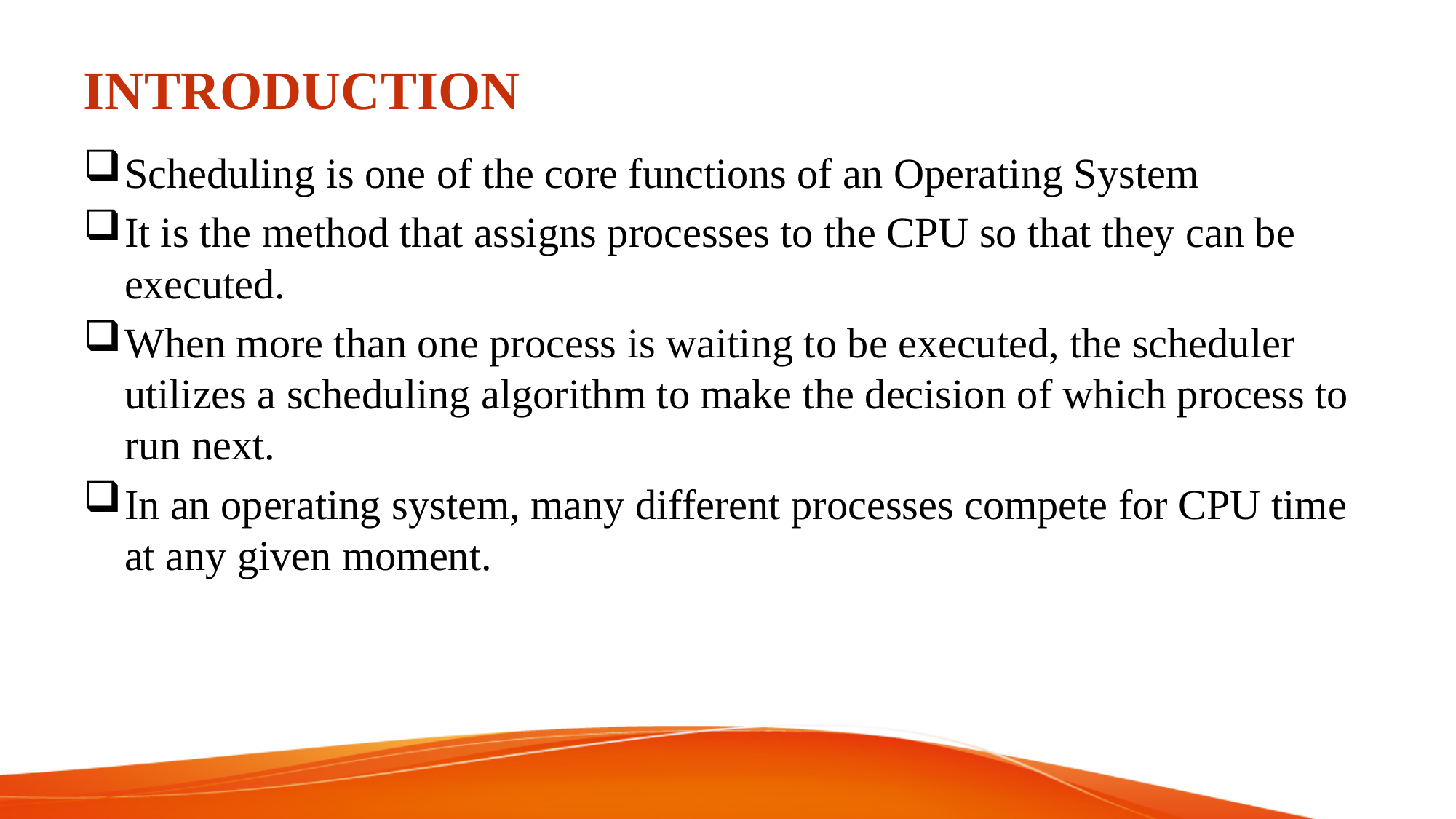

# INTRODUCTION
Scheduling is one of the core functions of an Operating System
It is the method that assigns processes to the CPU so that they can be executed.
When more than one process is waiting to be executed, the scheduler utilizes a scheduling algorithm to make the decision of which process to run next.
In an operating system, many different processes compete for CPU time at any given moment.